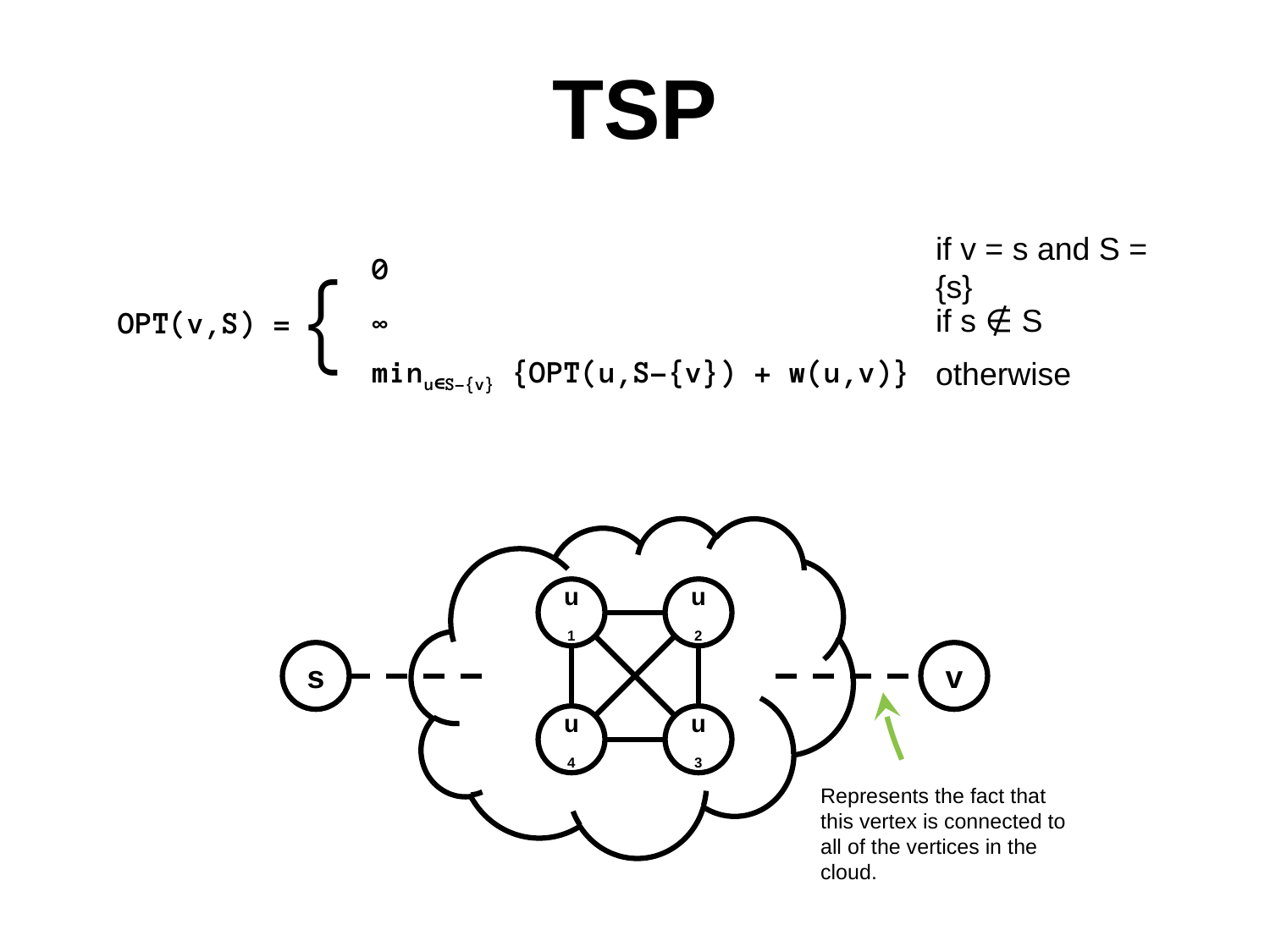

TSP
0
if v = s and S = {s}
{
OPT(v,S) =
∞
if s ∉ S
otherwise
minu∈S-{v} {OPT(u,S-{v}) + w(u,v)}

u1
u2
s
v

u4
u3
Represents the fact that this vertex is connected to all of the vertices in the cloud.